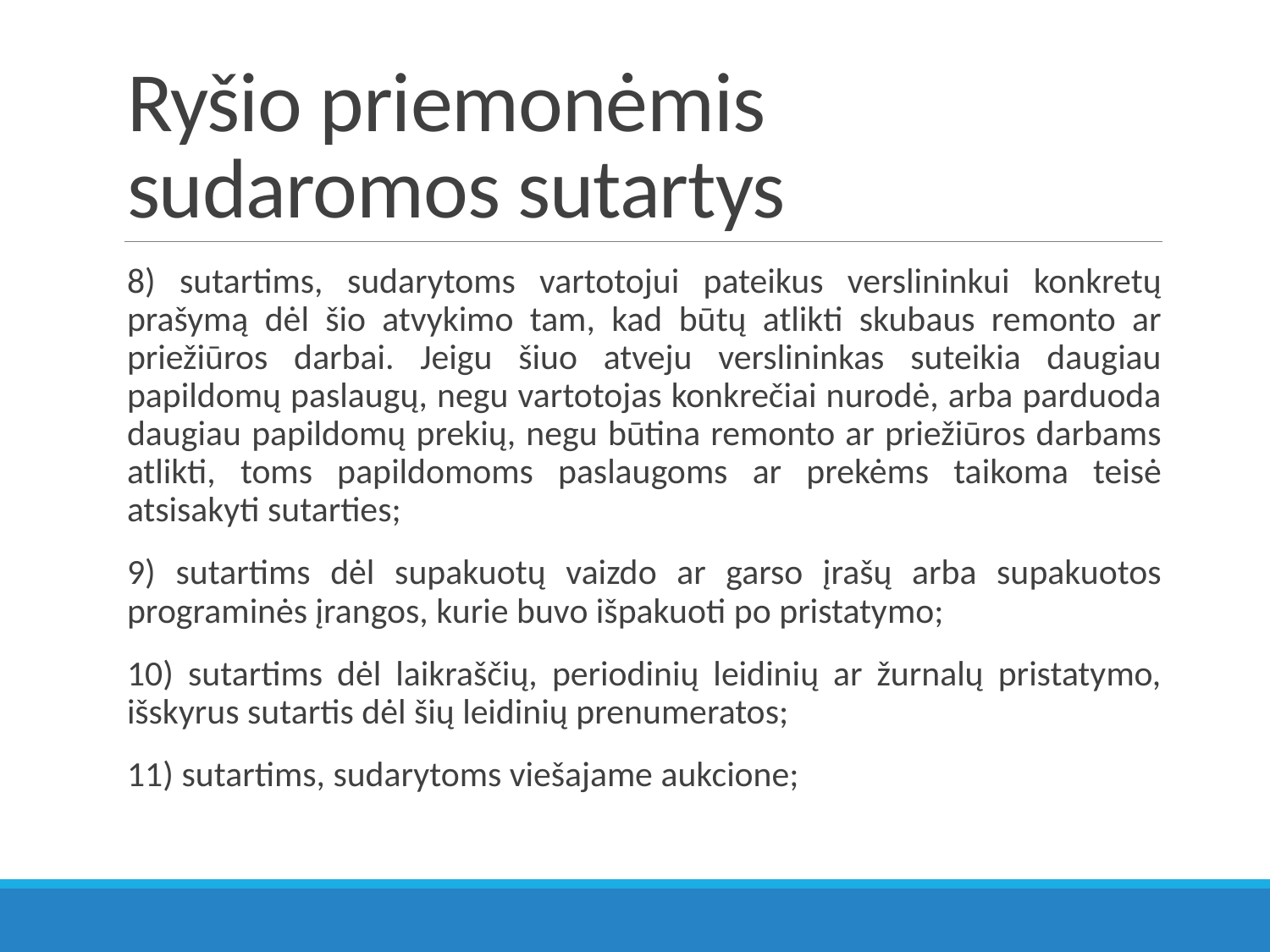

# Ryšio priemonėmis sudaromos sutartys
8) sutartims, sudarytoms vartotojui pateikus verslininkui konkretų prašymą dėl šio atvykimo tam, kad būtų atlikti skubaus remonto ar priežiūros darbai. Jeigu šiuo atveju verslininkas suteikia daugiau papildomų paslaugų, negu vartotojas konkrečiai nurodė, arba parduoda daugiau papildomų prekių, negu būtina remonto ar priežiūros darbams atlikti, toms papildomoms paslaugoms ar prekėms taikoma teisė atsisakyti sutarties;
9) sutartims dėl supakuotų vaizdo ar garso įrašų arba supakuotos programinės įrangos, kurie buvo išpakuoti po pristatymo;
10) sutartims dėl laikraščių, periodinių leidinių ar žurnalų pristatymo, išskyrus sutartis dėl šių leidinių prenumeratos;
11) sutartims, sudarytoms viešajame aukcione;